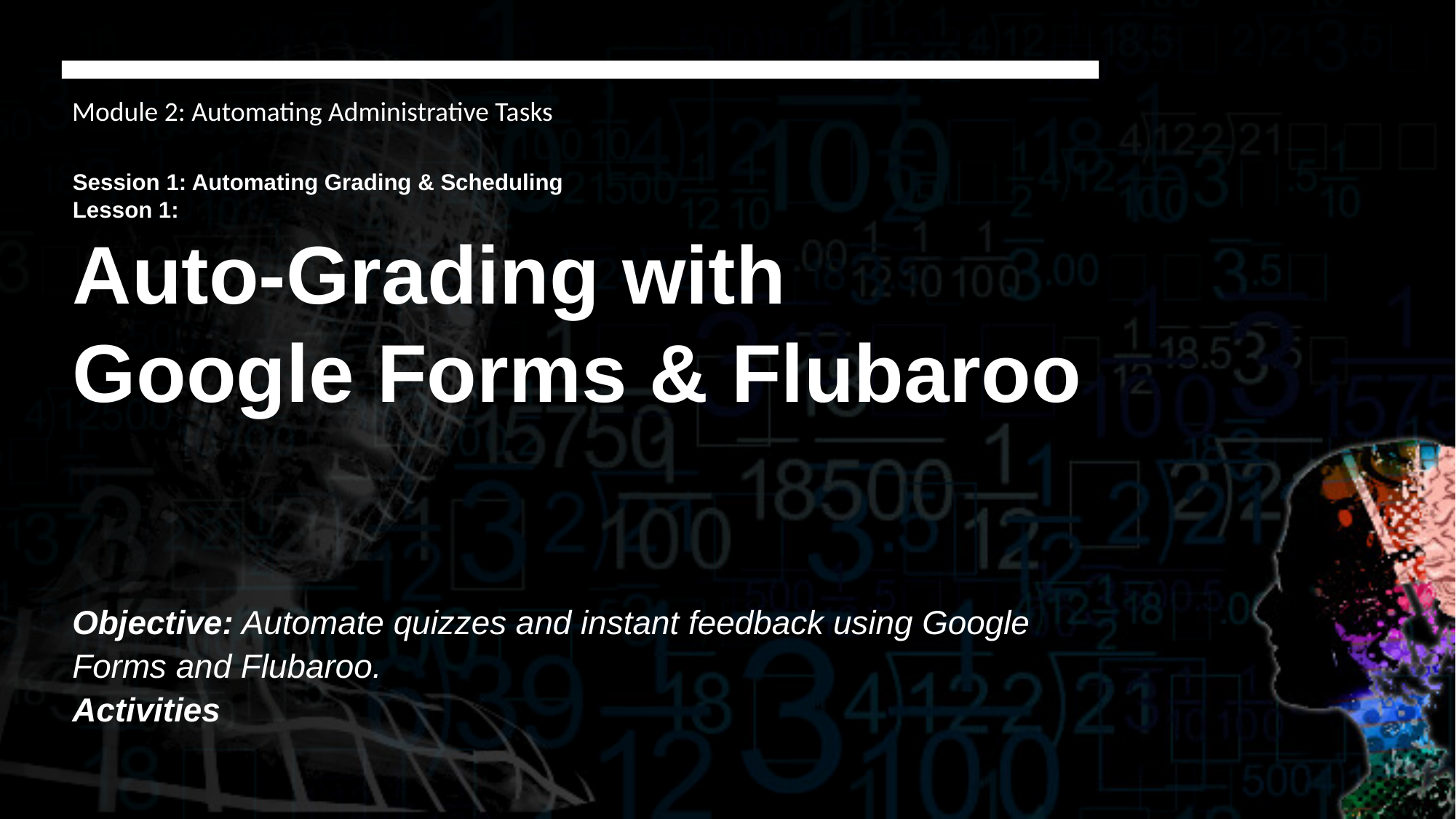

Module 2: Automating Administrative Tasks
# Session 1: Automating Grading & Scheduling Lesson 1: Auto-Grading with Google Forms & Flubaroo
Objective: Automate quizzes and instant feedback using Google Forms and Flubaroo.
Activities